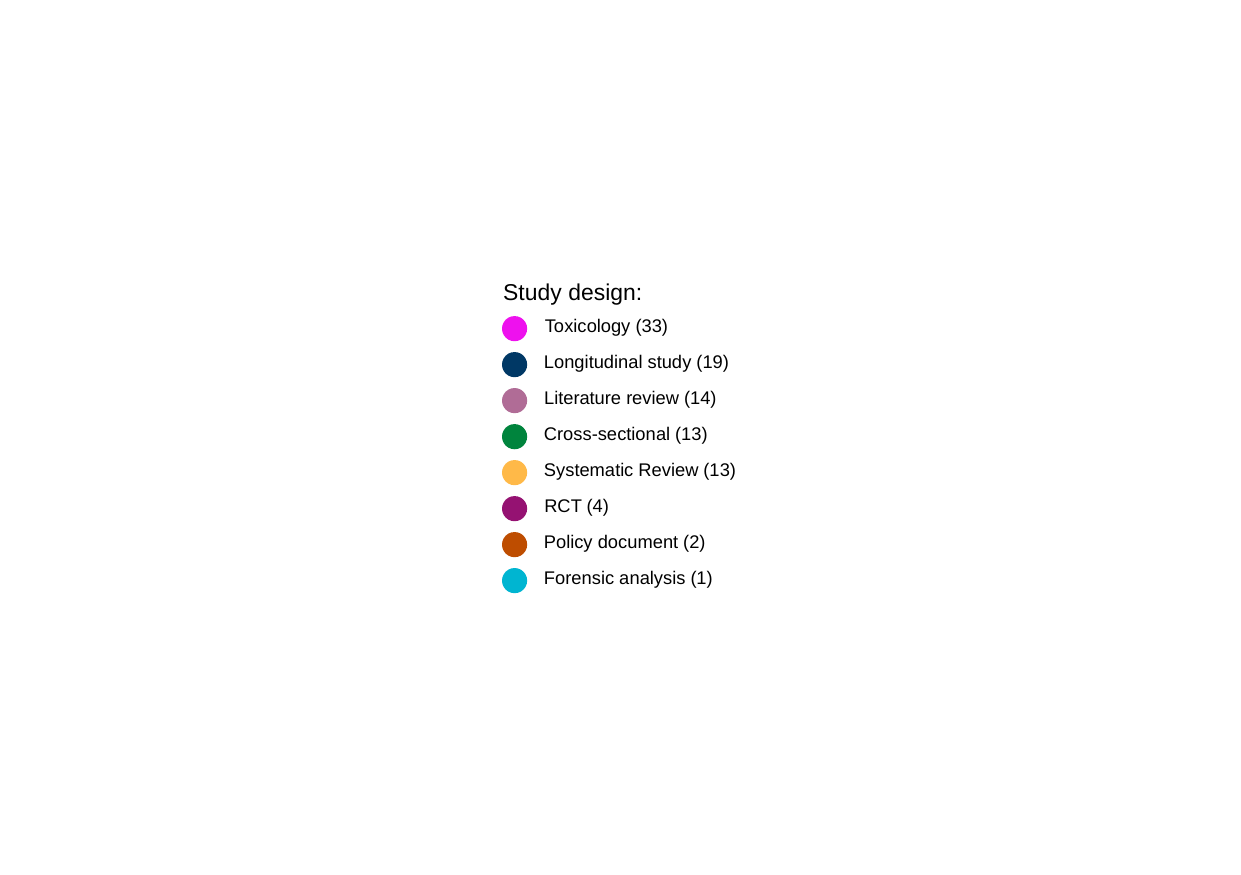

Study design:

Toxicology (33)

Longitudinal study (19)

Literature review (14)

Cross-sectional (13)

Systematic Review (13)

RCT (4)

Policy document (2)

Forensic analysis (1)